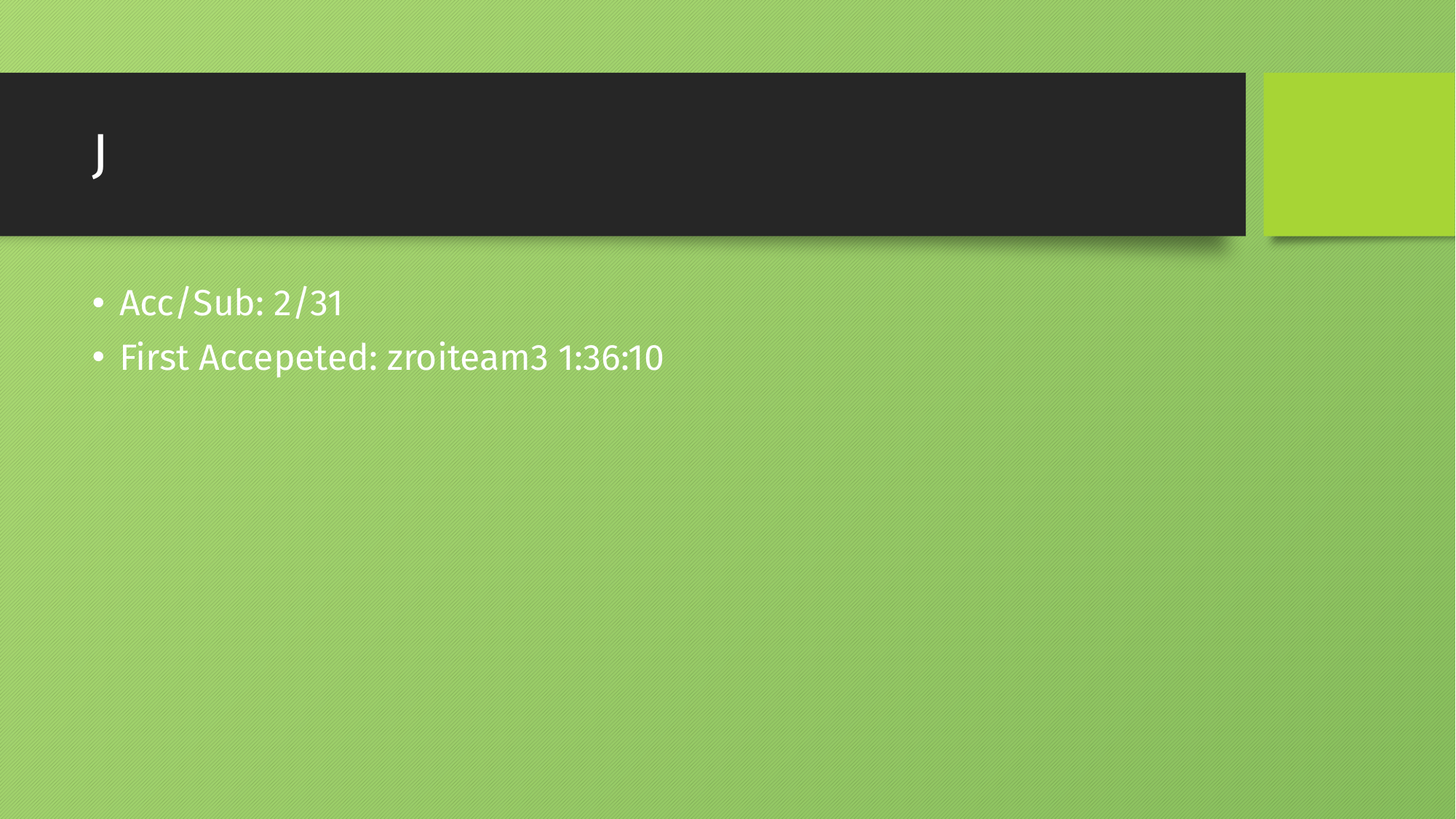

# J
Acc/Sub: 2/31
First Accepeted: zroiteam3 1:36:10